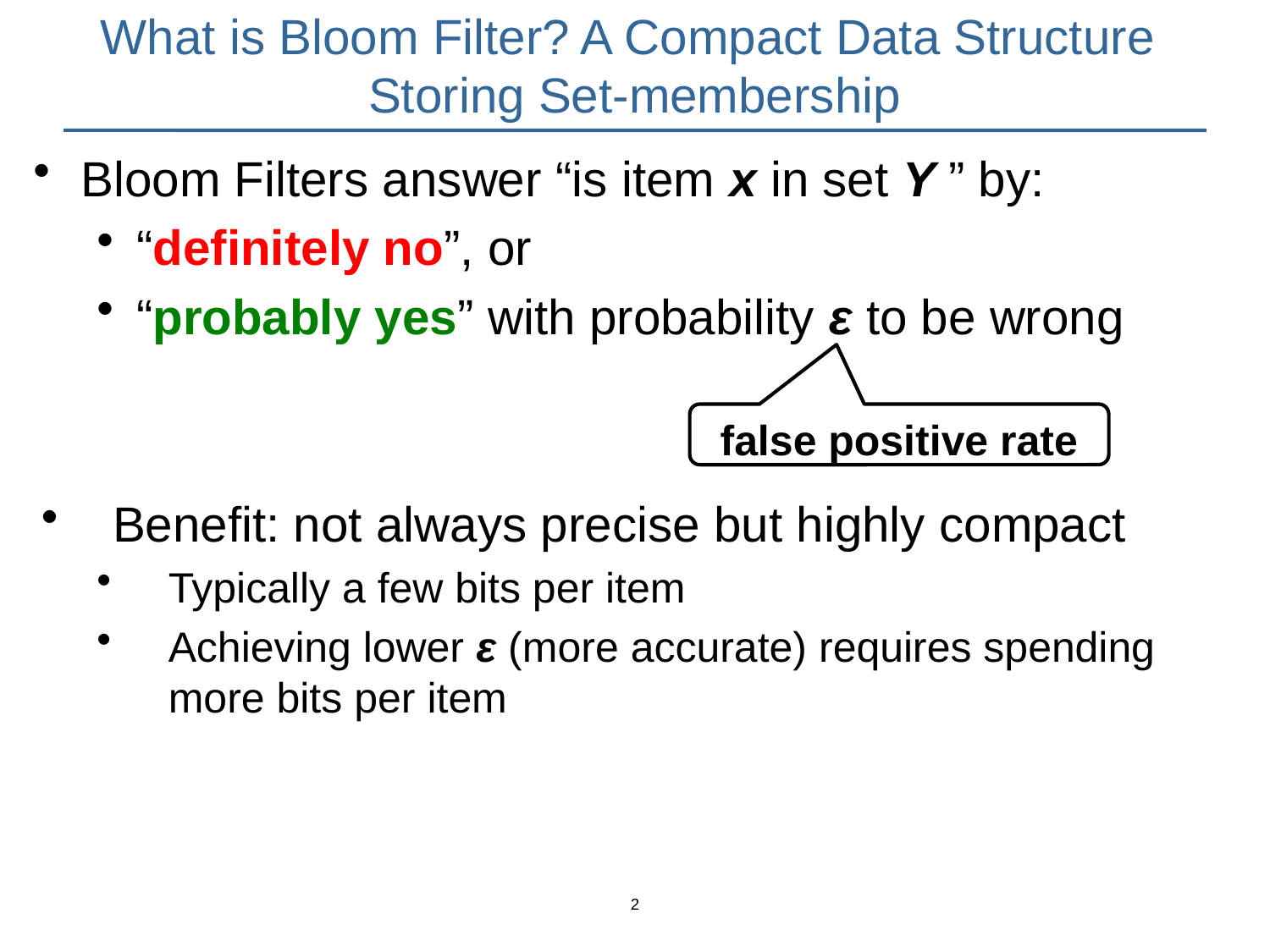

# What is Bloom Filter? A Compact Data Structure Storing Set-membership
Bloom Filters answer “is item x in set Y ” by:
“definitely no”, or
“probably yes” with probability ε to be wrong

Benefit: not always precise but highly compact
Typically a few bits per item
Achieving lower ε (more accurate) requires spending more bits per item
false positive rate
2